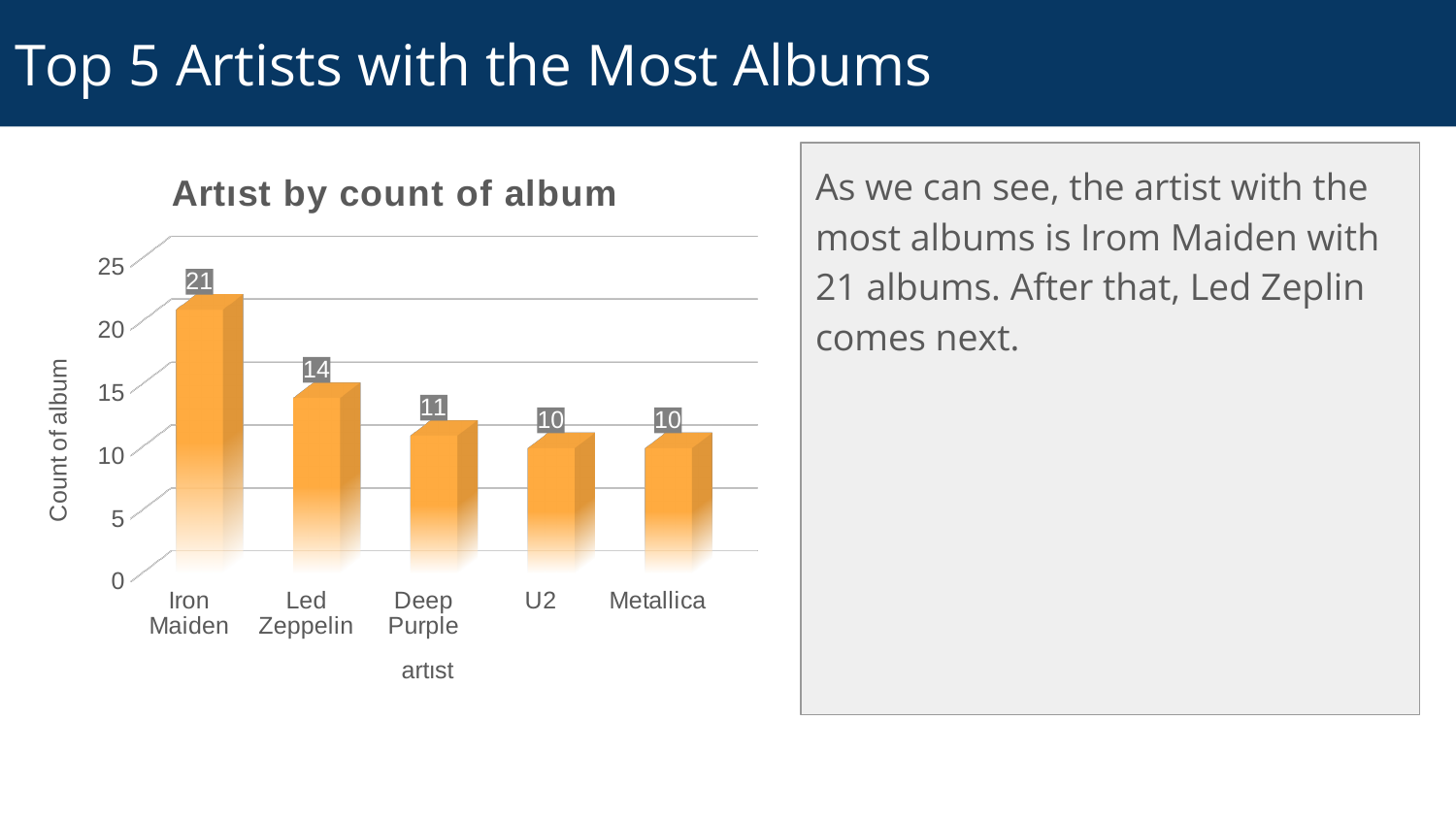

# Top 5 Artists with the Most Albums

[unsupported chart]

As we can see, the artist with the most albums is Irom Maiden with 21 albums. After that, Led Zeplin comes next.